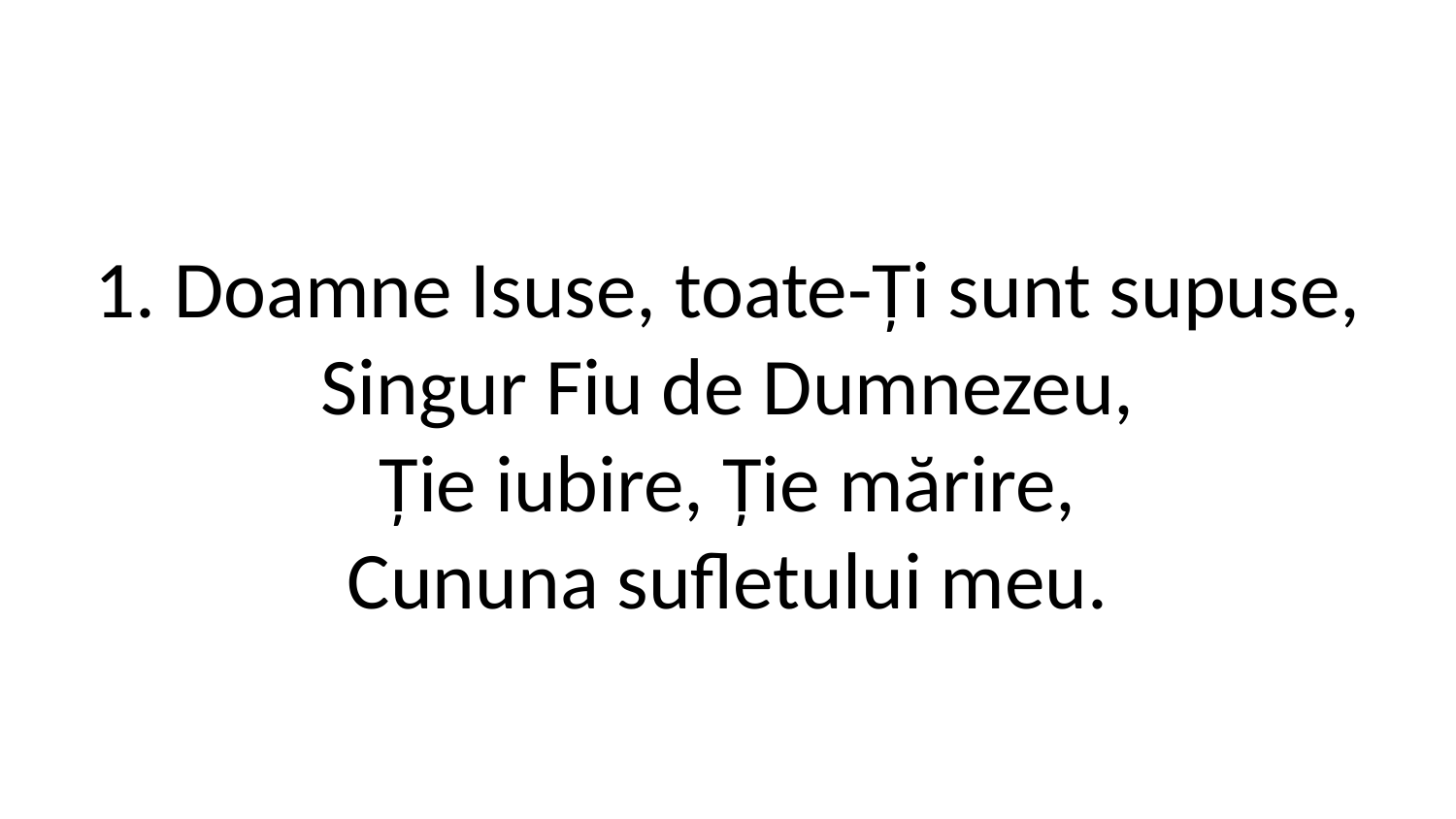

1. Doamne Isuse, toate-Ți sunt supuse,
Singur Fiu de Dumnezeu,
Ție iubire, Ție mărire,
Cununa sufletului meu.